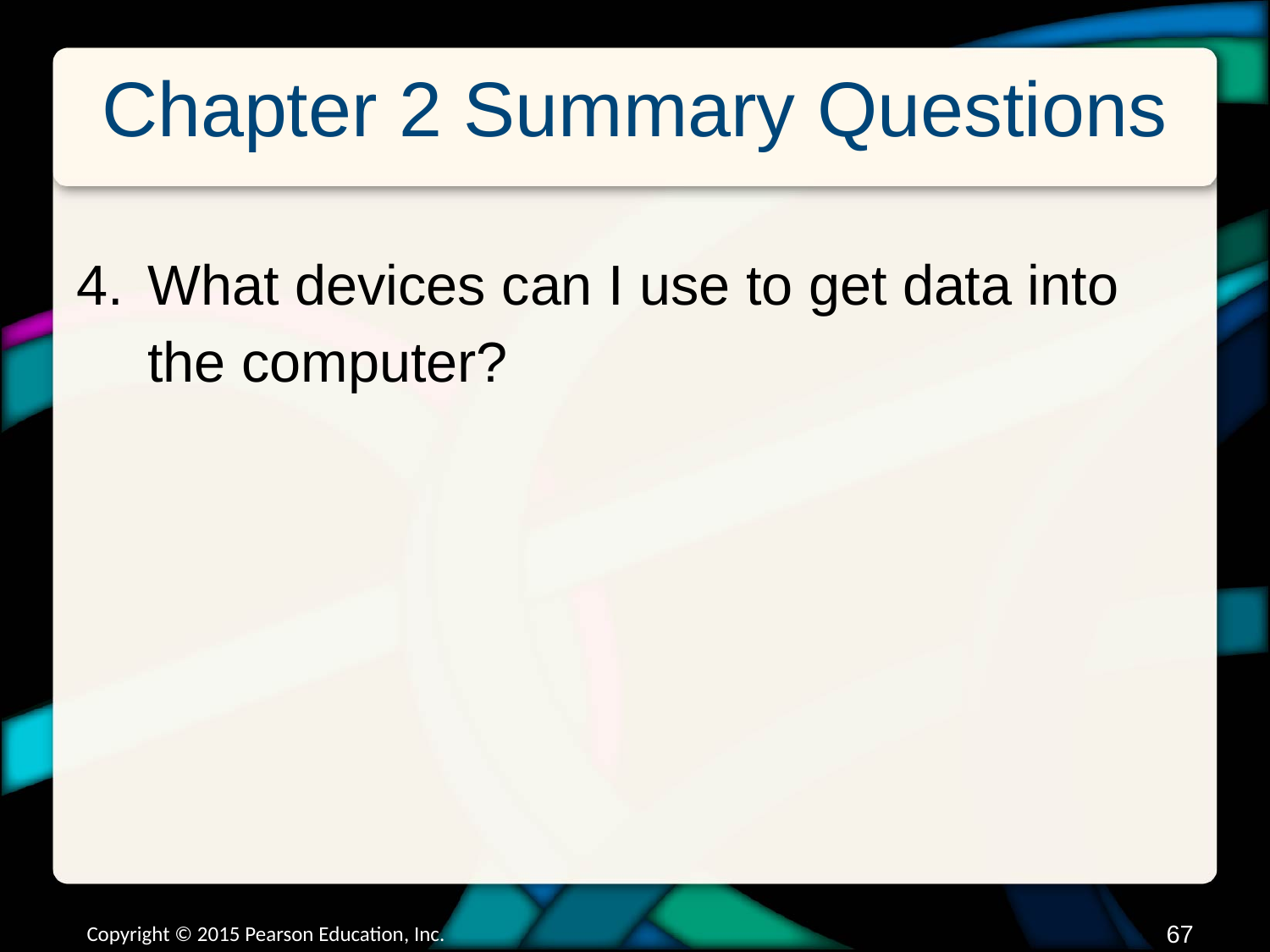

# Chapter 2 Summary Questions
What devices can I use to get data into the computer?
Copyright © 2015 Pearson Education, Inc.
67